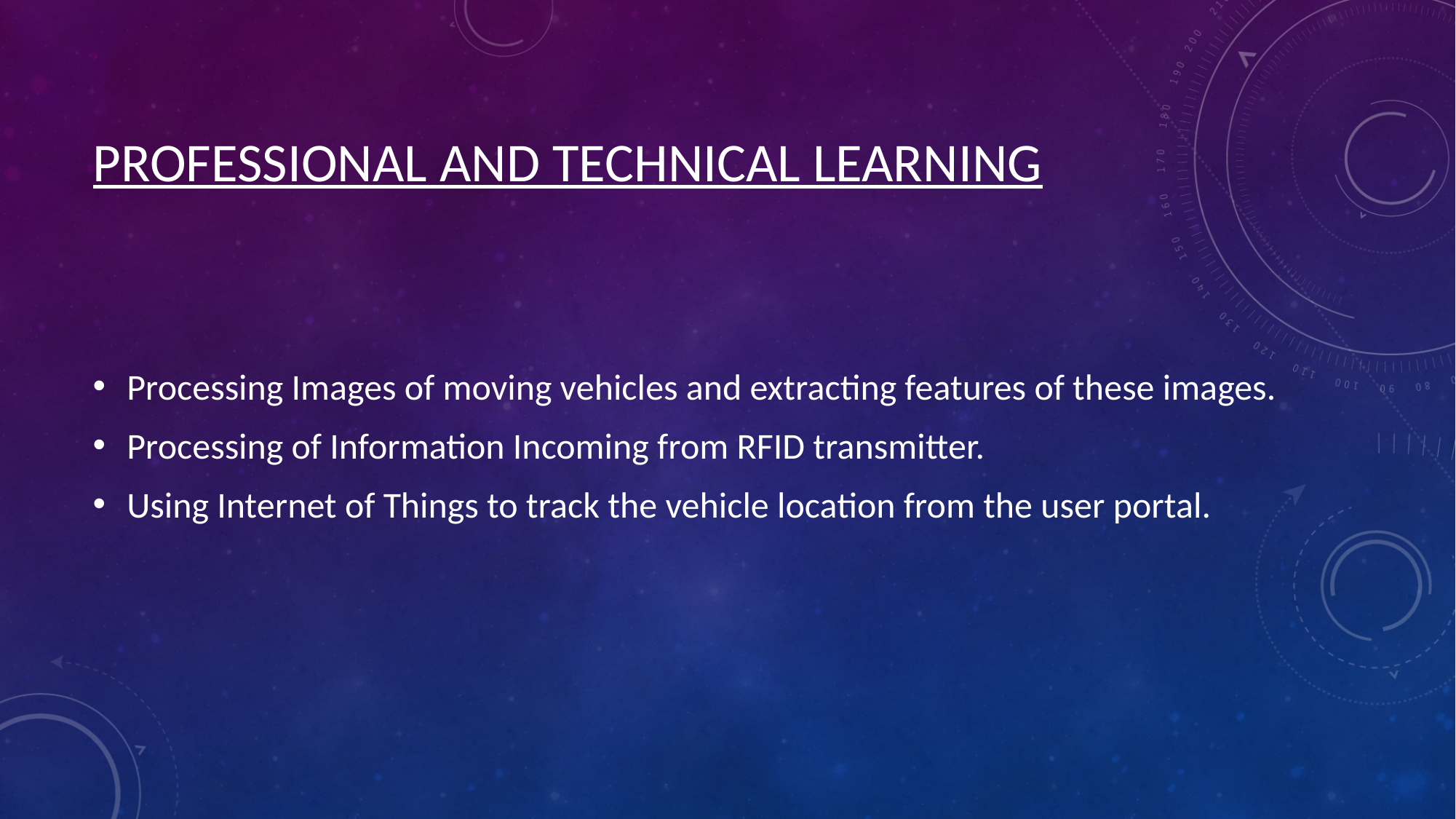

# Professional And technical learning
Processing Images of moving vehicles and extracting features of these images.
Processing of Information Incoming from RFID transmitter.
Using Internet of Things to track the vehicle location from the user portal.